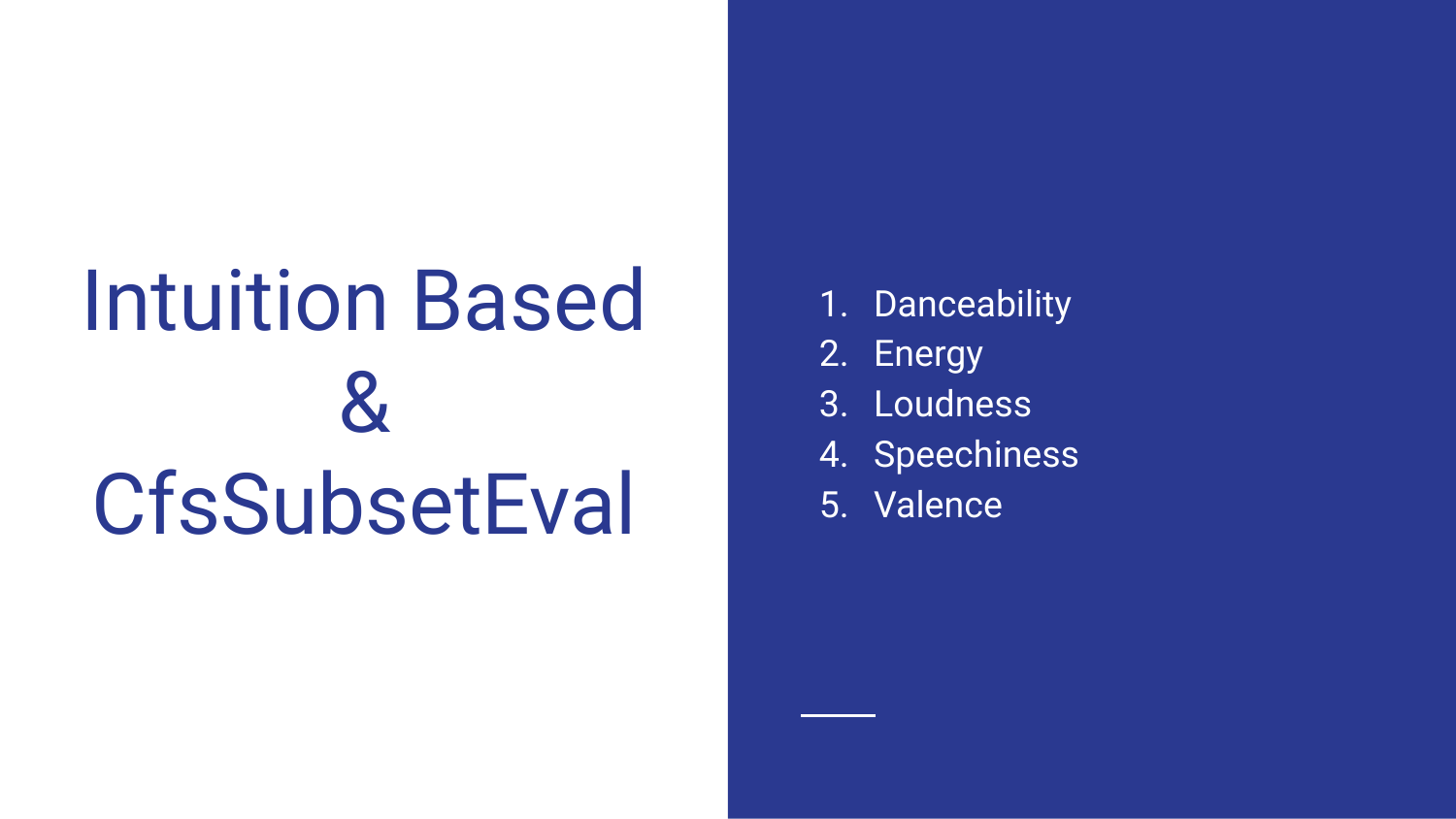

# Intuition Based
& CfsSubsetEval
Danceability
Energy
Loudness
Speechiness
Valence